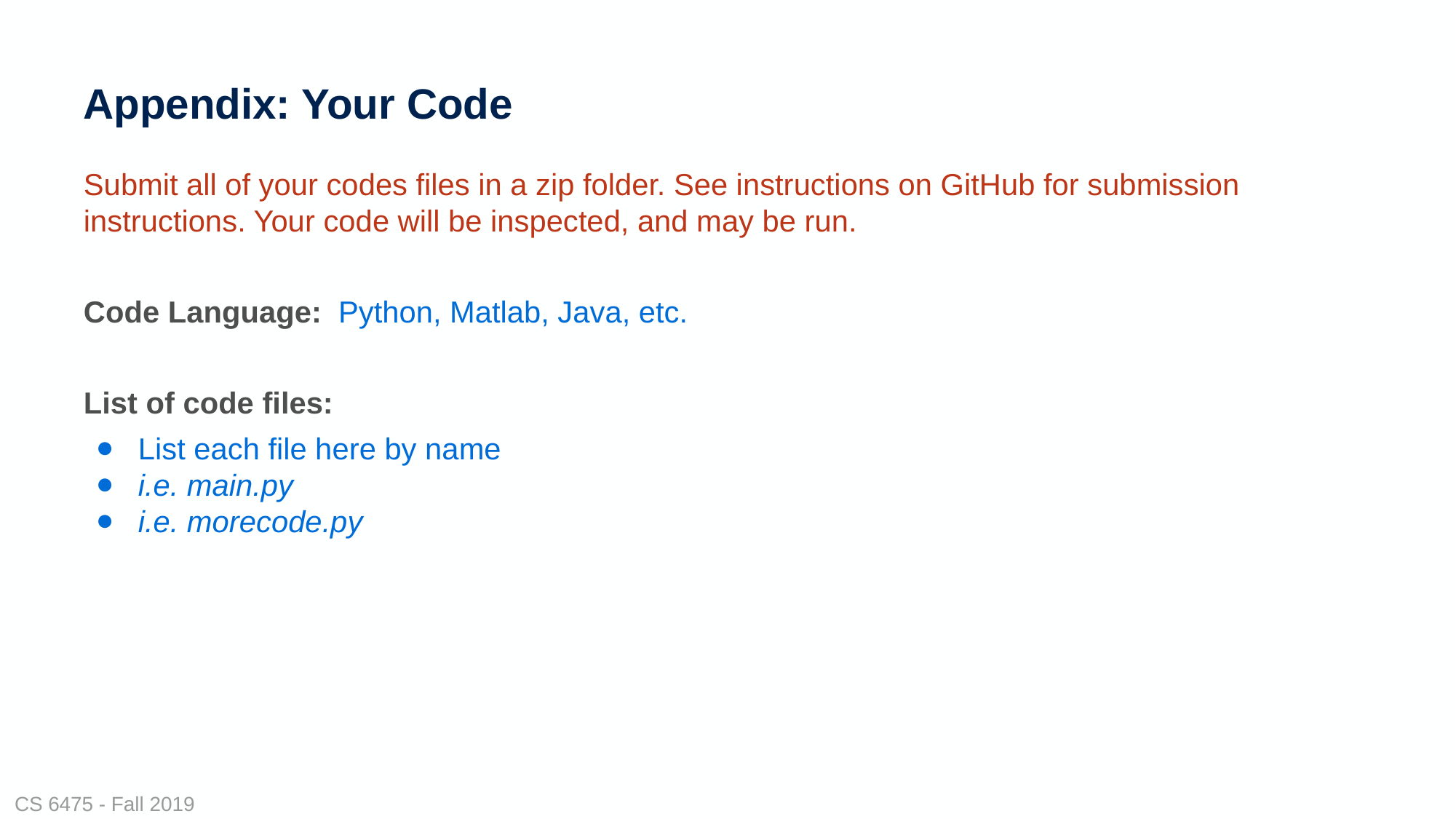

# Appendix: Your Code
Submit all of your codes files in a zip folder. See instructions on GitHub for submission instructions. Your code will be inspected, and may be run.

Code Language:  Python, Matlab, Java, etc.

List of code files:
List each file here by name
i.e. main.py
i.e. morecode.py